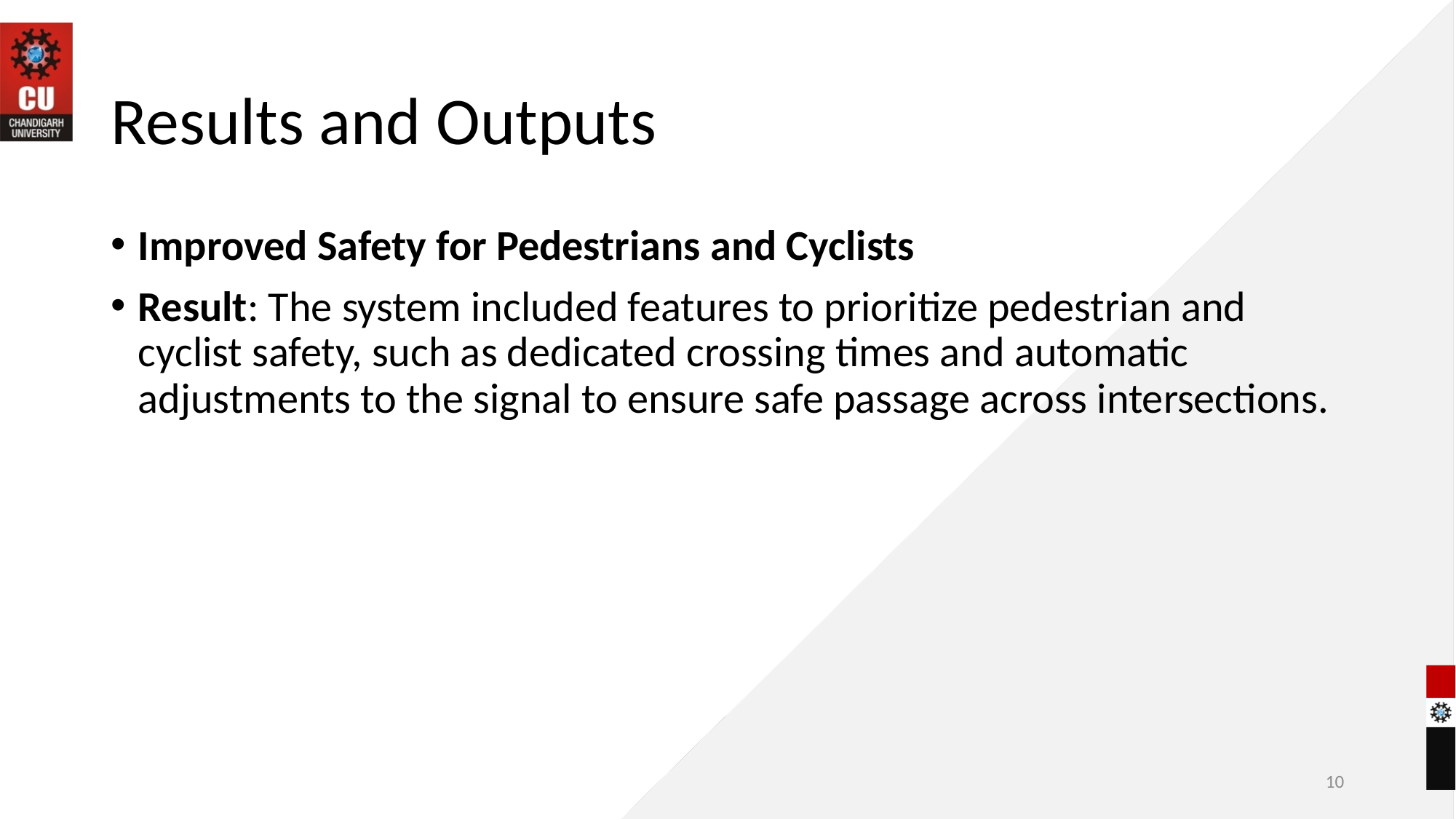

# Results and Outputs
Improved Safety for Pedestrians and Cyclists
Result: The system included features to prioritize pedestrian and cyclist safety, such as dedicated crossing times and automatic adjustments to the signal to ensure safe passage across intersections.

10